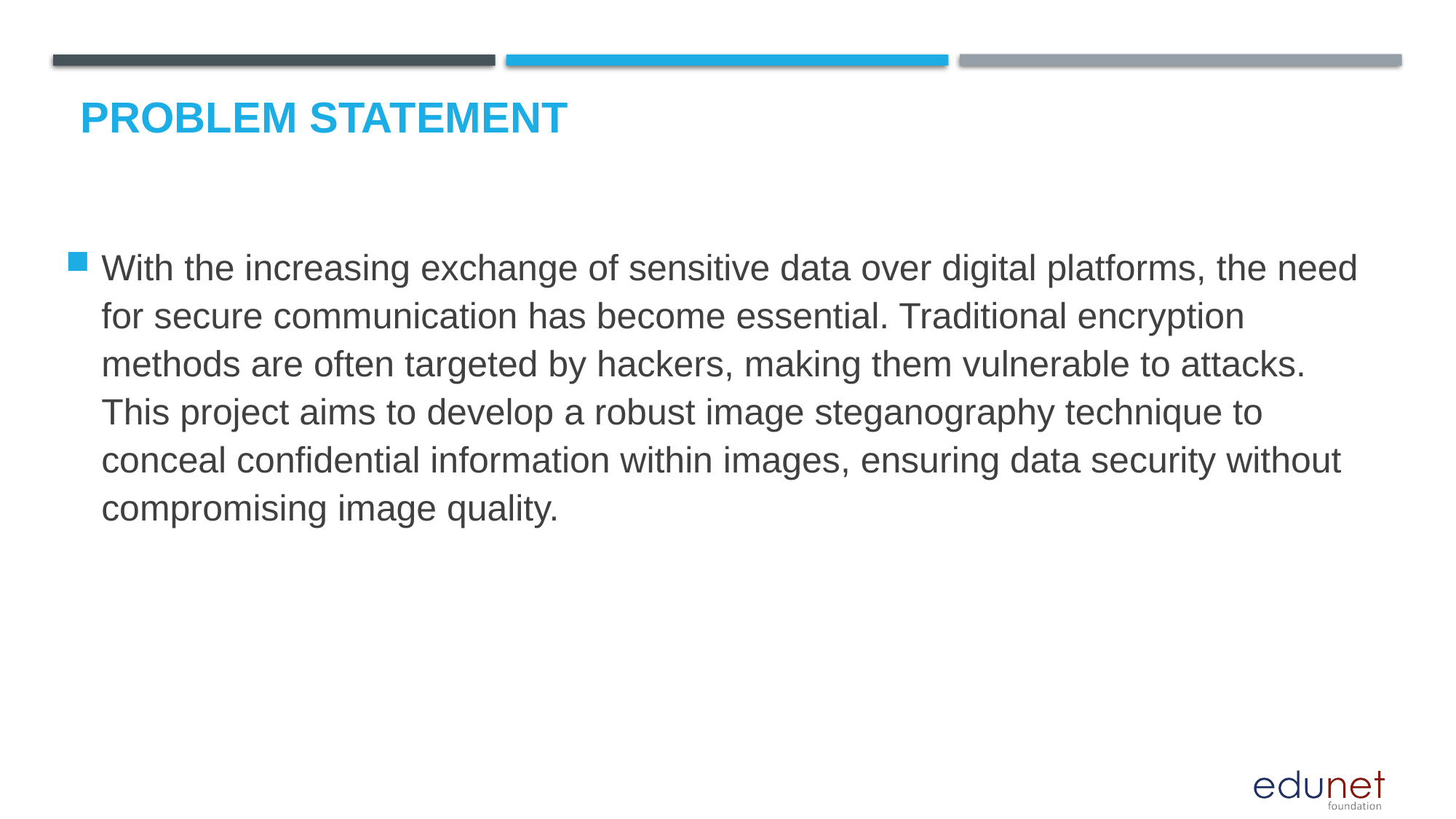

# Problem Statement

With the increasing exchange of sensitive data over digital platforms, the need for secure communication has become essential. Traditional encryption methods are often targeted by hackers, making them vulnerable to attacks. This project aims to develop a robust image steganography technique to conceal confidential information within images, ensuring data security without compromising image quality.